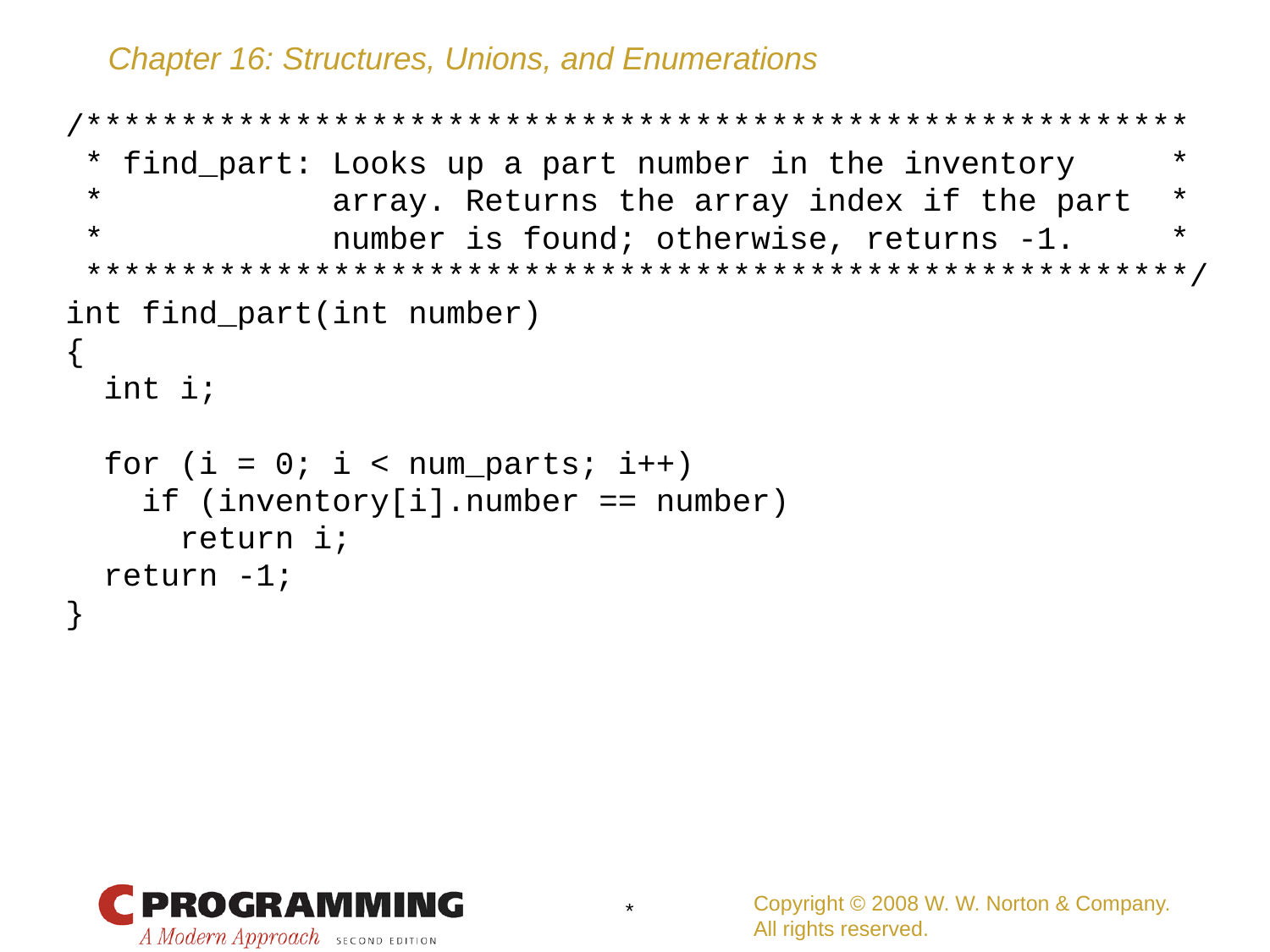

# /**********************************************************
 * find_part: Looks up a part number in the inventory     *
 *            array. Returns the array index if the part  *
 *            number is found; otherwise, returns -1.     *
 **********************************************************/
int find_part(int number)
{
  int i;

  for (i = 0; i < num_parts; i++)
    if (inventory[i].number == number)
      return i;
  return -1;
}
Copyright © 2008 W. W. Norton & Company.
All rights reserved.
*